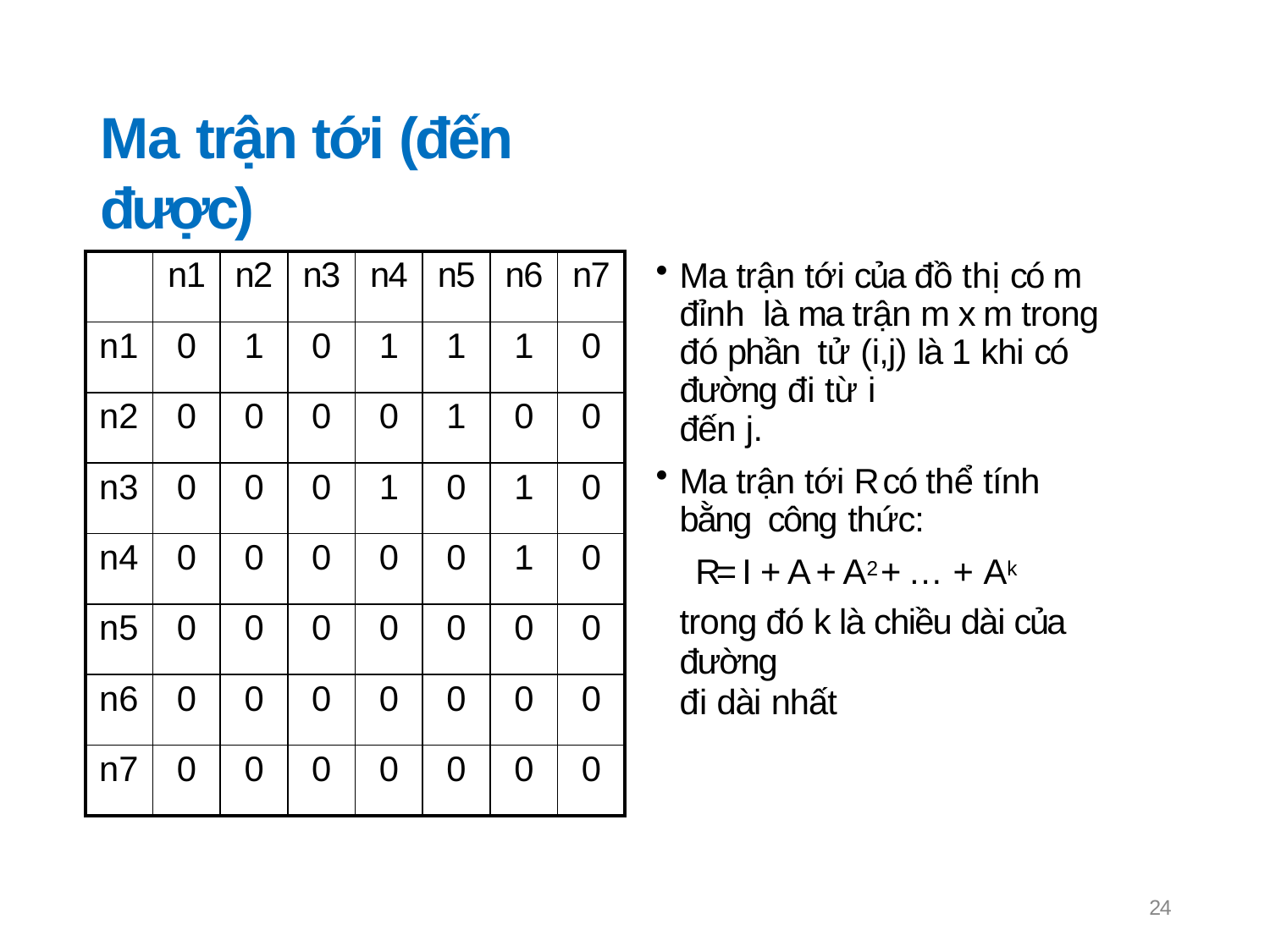

# Ma trận tới (đến được)
|  | n1 | n2 | n3 | n4 | n5 | n6 | n7 |
| --- | --- | --- | --- | --- | --- | --- | --- |
| n1 | 0 | 1 | 0 | 1 | 1 | 1 | 0 |
| n2 | 0 | 0 | 0 | 0 | 1 | 0 | 0 |
| n3 | 0 | 0 | 0 | 1 | 0 | 1 | 0 |
| n4 | 0 | 0 | 0 | 0 | 0 | 1 | 0 |
| n5 | 0 | 0 | 0 | 0 | 0 | 0 | 0 |
| n6 | 0 | 0 | 0 | 0 | 0 | 0 | 0 |
| n7 | 0 | 0 | 0 | 0 | 0 | 0 | 0 |
Ma trận tới của đồ thị có m đỉnh  là ma trận m x m trong đó phần  tử (i,j) là 1 khi có đường đi từ i
đến j.
Ma trận tới R có thể tính bằng  công thức:
R= I + A + A2 + … + Ak
trong đó k là chiều dài của đường
đi dài nhất
24